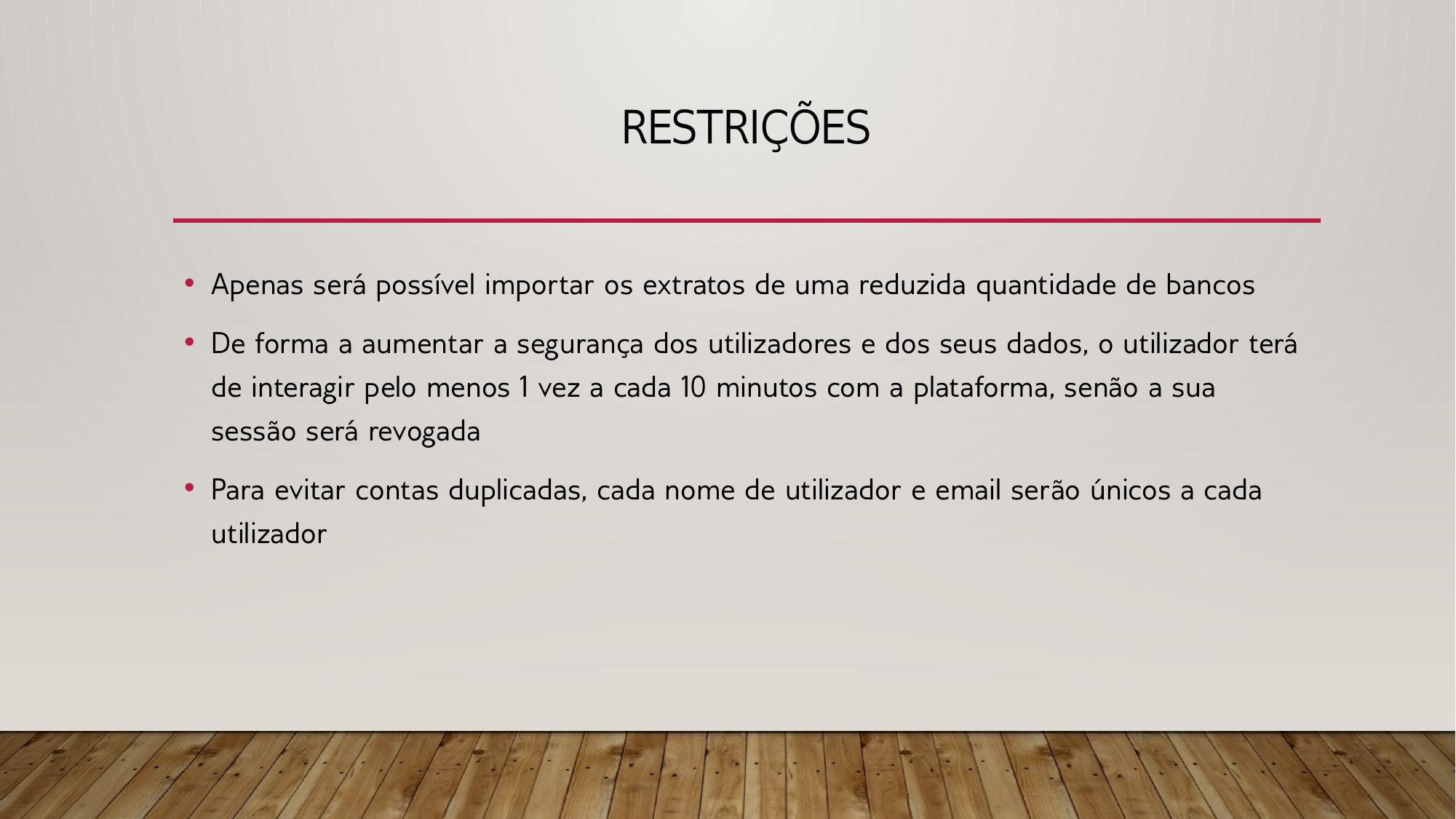

# Restrições
Apenas será possível importar os extratos de uma reduzida quantidade de bancos
De forma a aumentar a segurança dos utilizadores e dos seus dados, o utilizador terá de interagir pelo menos 1 vez a cada 10 minutos com a plataforma, senão a sua sessão será revogada
Para evitar contas duplicadas, cada nome de utilizador e email serão únicos a cada utilizador